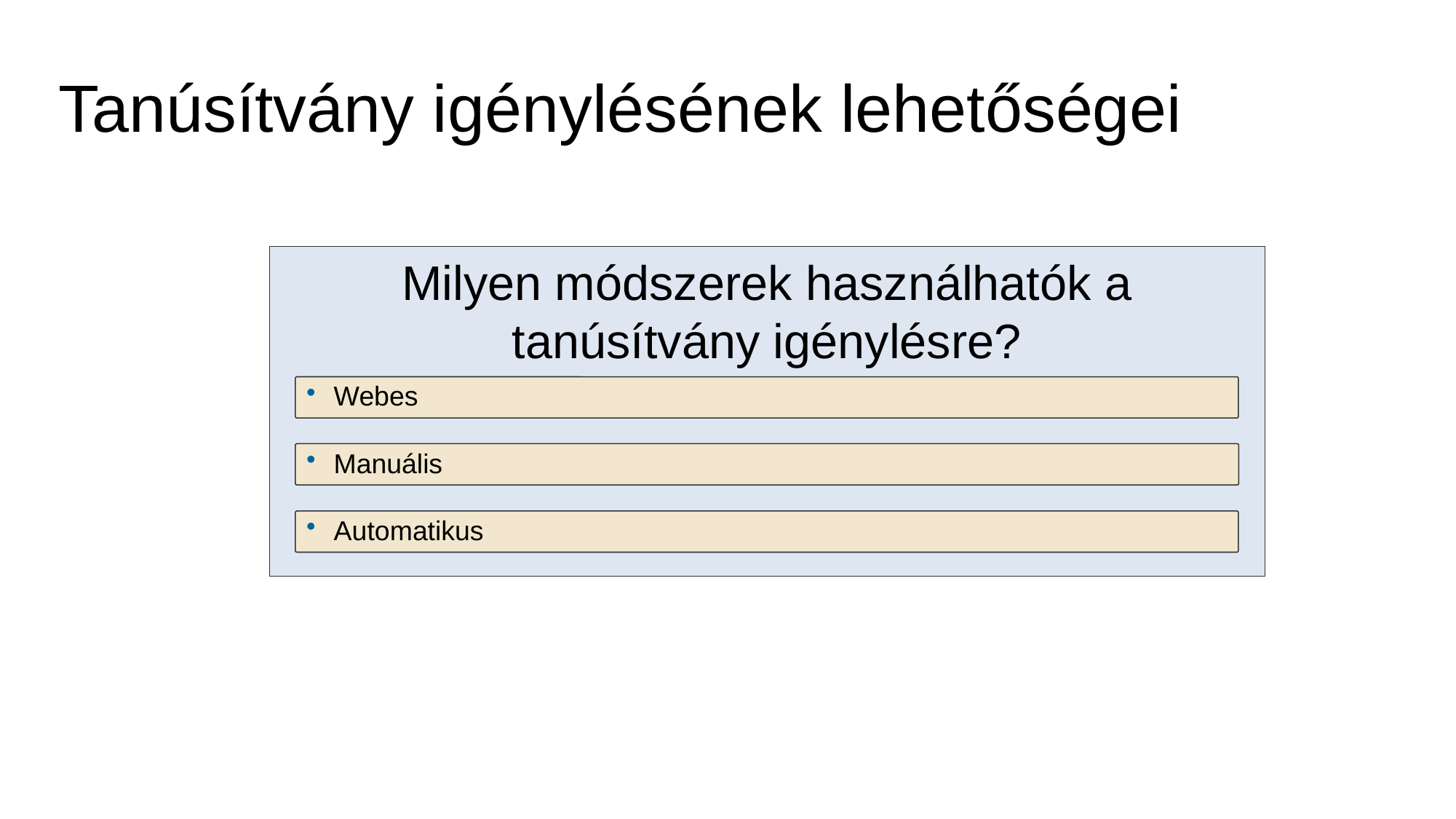

# Tanúsítvány igénylésének lehetőségei
Milyen módszerek használhatók a tanúsítvány igénylésre?
Webes
Manuális
Automatikus